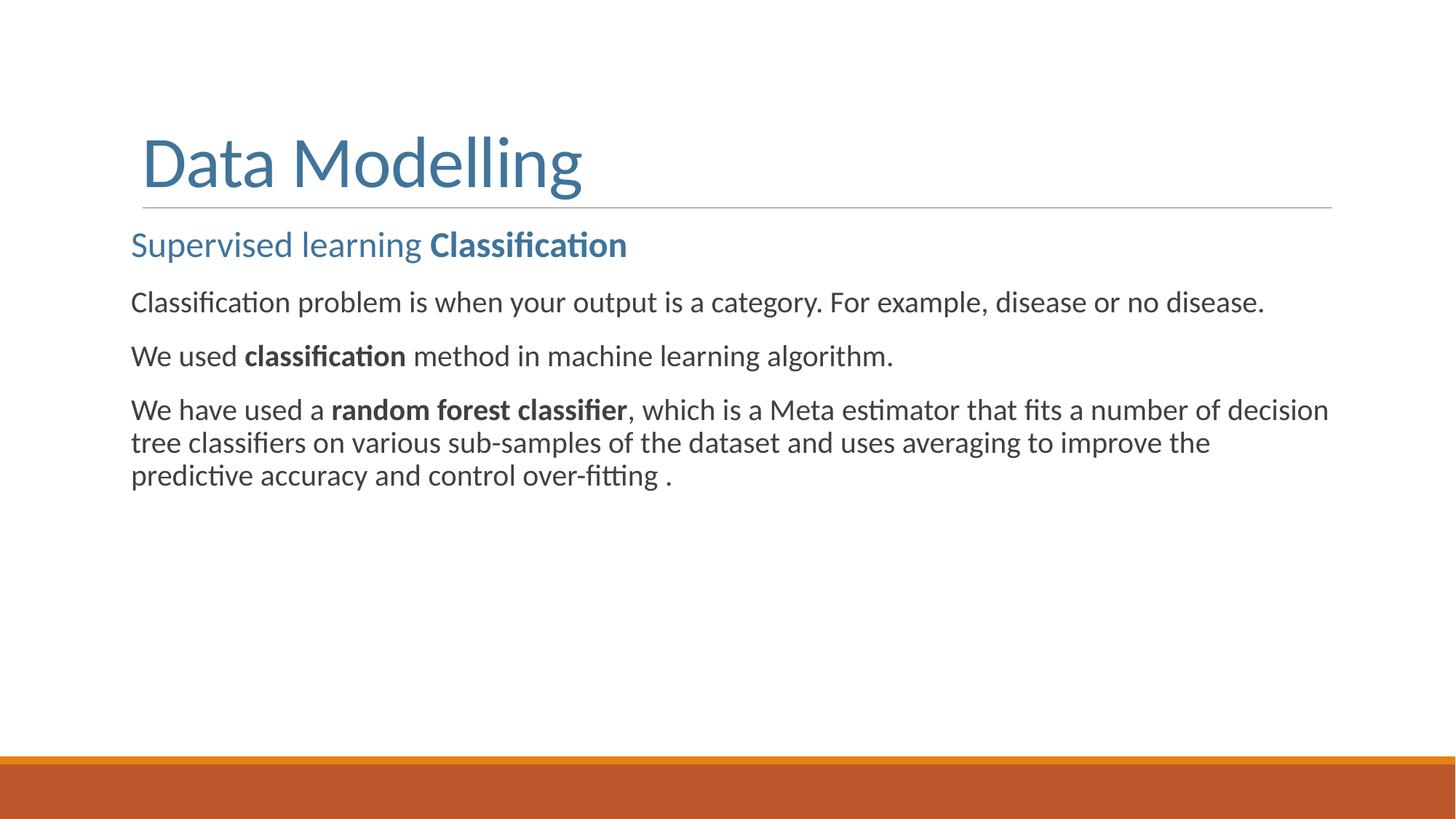

# Data Modelling
Supervised learning Classification
Classification problem is when your output is a category. For example, disease or no disease.
We used classification method in machine learning algorithm.
We have used a random forest classifier, which is a Meta estimator that fits a number of decision tree classifiers on various sub-samples of the dataset and uses averaging to improve the predictive accuracy and control over-fitting .